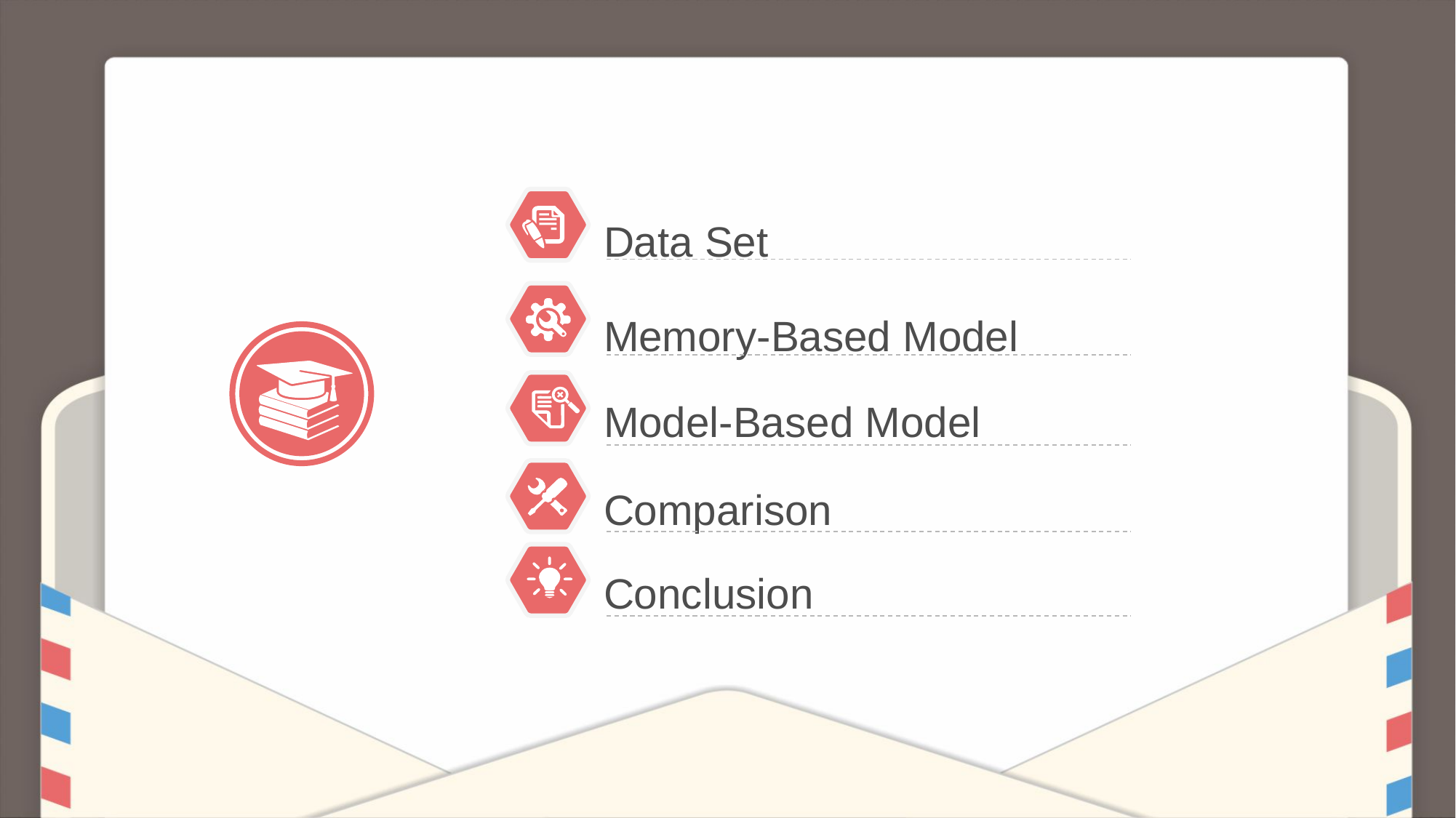

Data Set

Memory-Based Model

Model-Based Model

Comparison

Conclusion